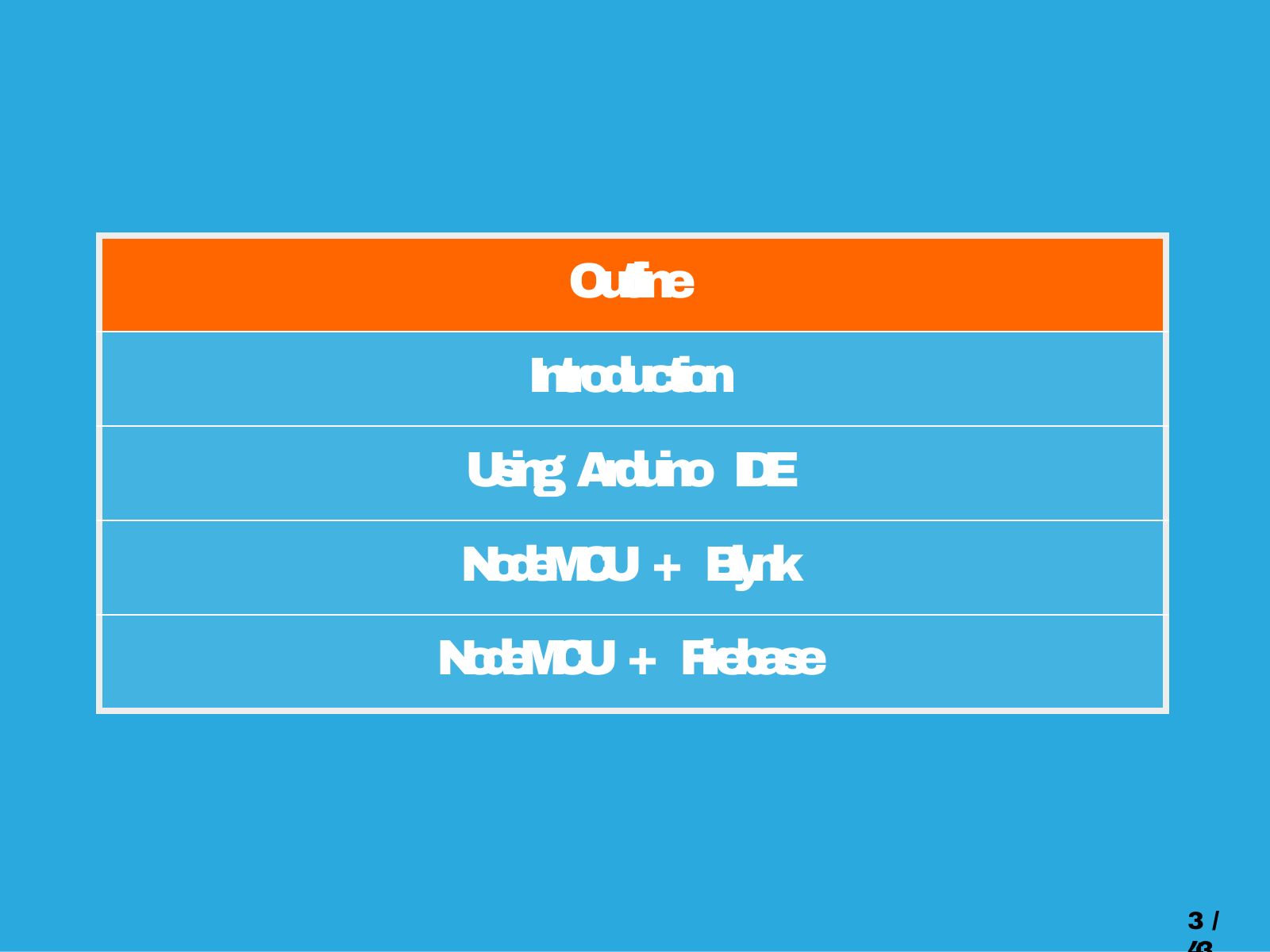

| Outline |
| --- |
| Introduction |
| Using Arduino IDE |
| NodeMCU + Blynk |
| NodeMCU + Firebase |
3 / 43